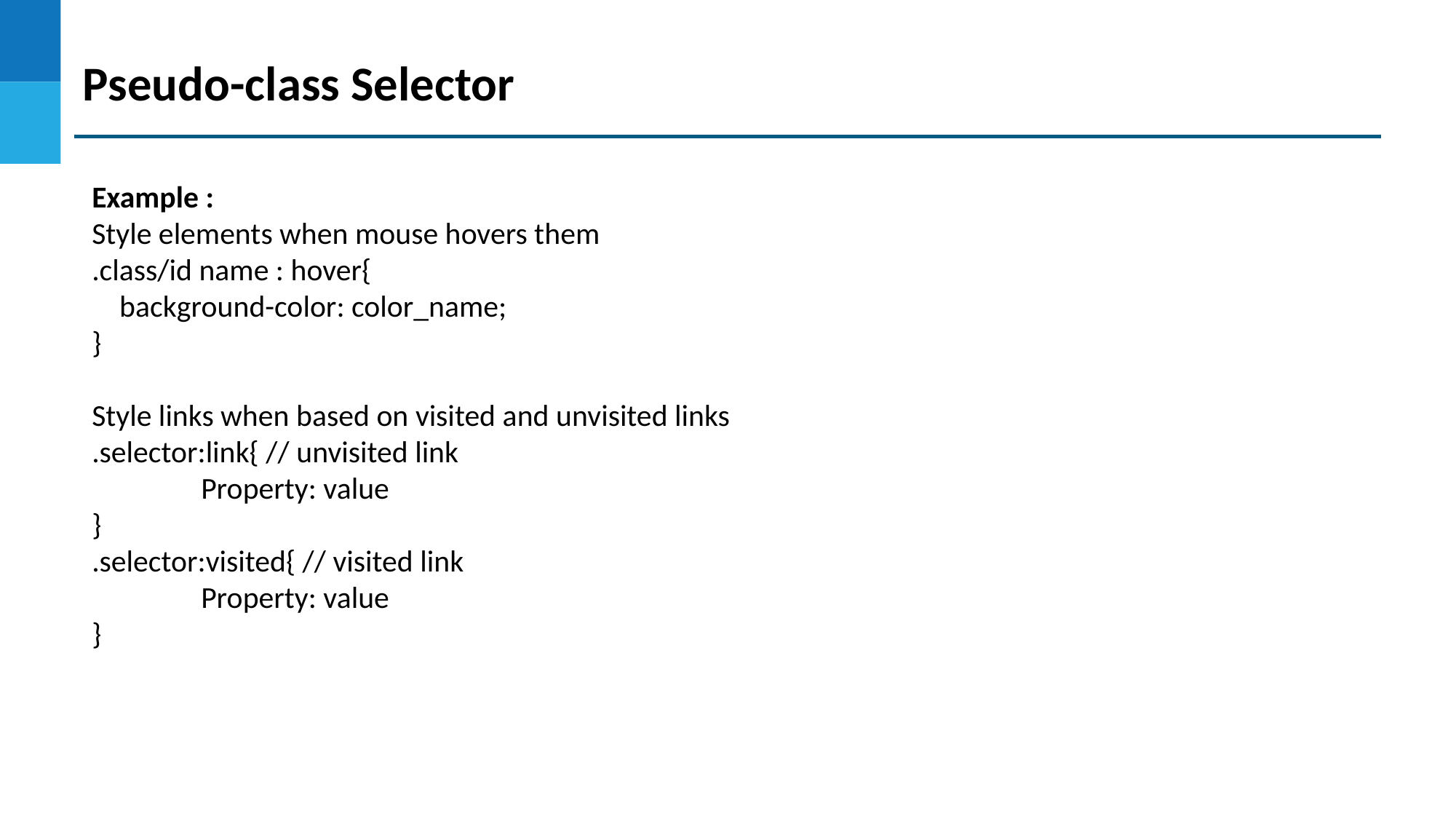

Pseudo-class Selector
Example :
Style elements when mouse hovers them
.class/id name : hover{
    background-color: color_name;
}

Style links when based on visited and unvisited links
.selector:link{ // unvisited link
	Property: value
}
.selector:visited{ // visited link
	Property: value
}